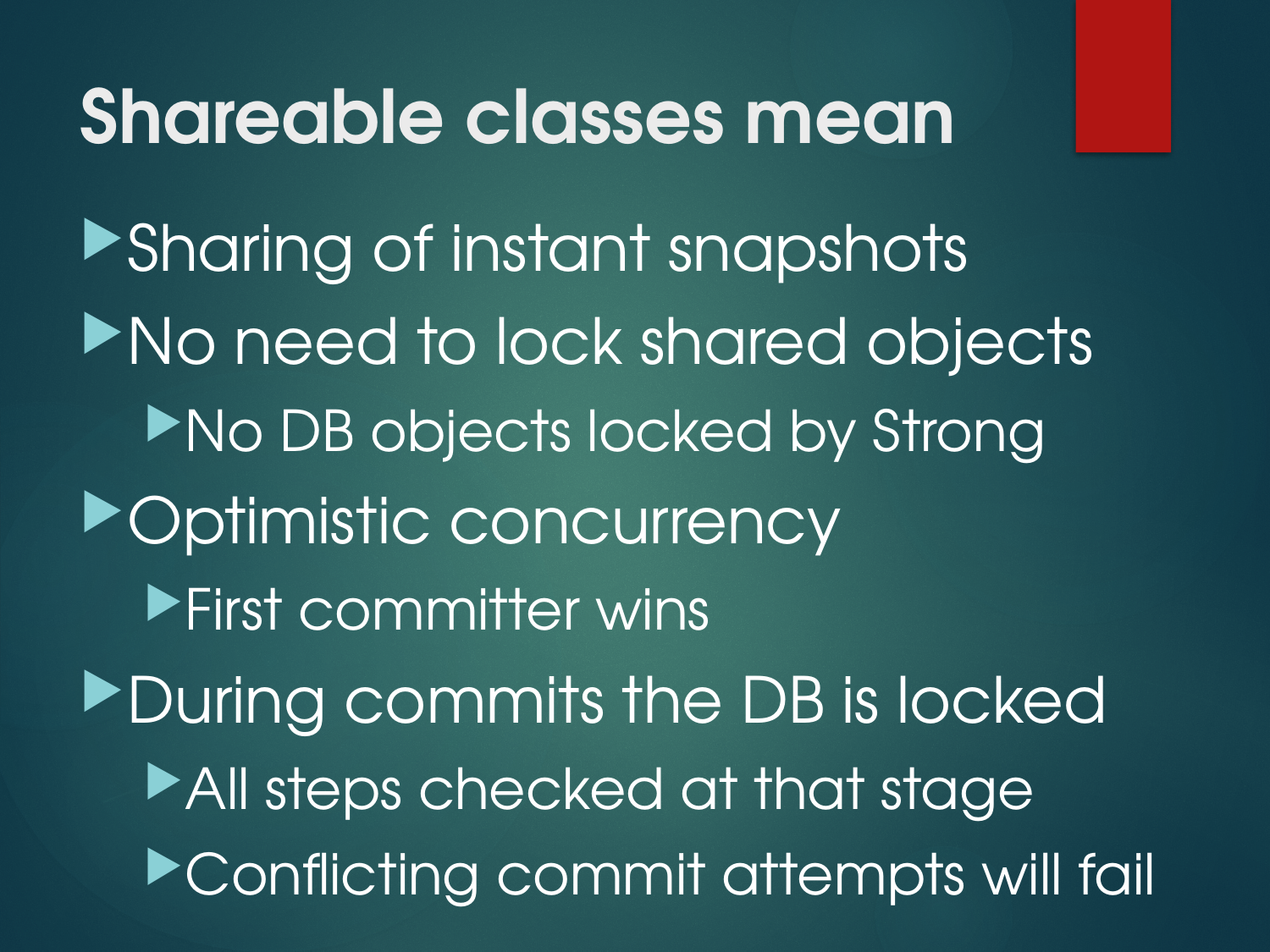

# Shareable classes mean
Sharing of instant snapshots
No need to lock shared objects
No DB objects locked by Strong
Optimistic concurrency
First committer wins
During commits the DB is locked
All steps checked at that stage
Conflicting commit attempts will fail